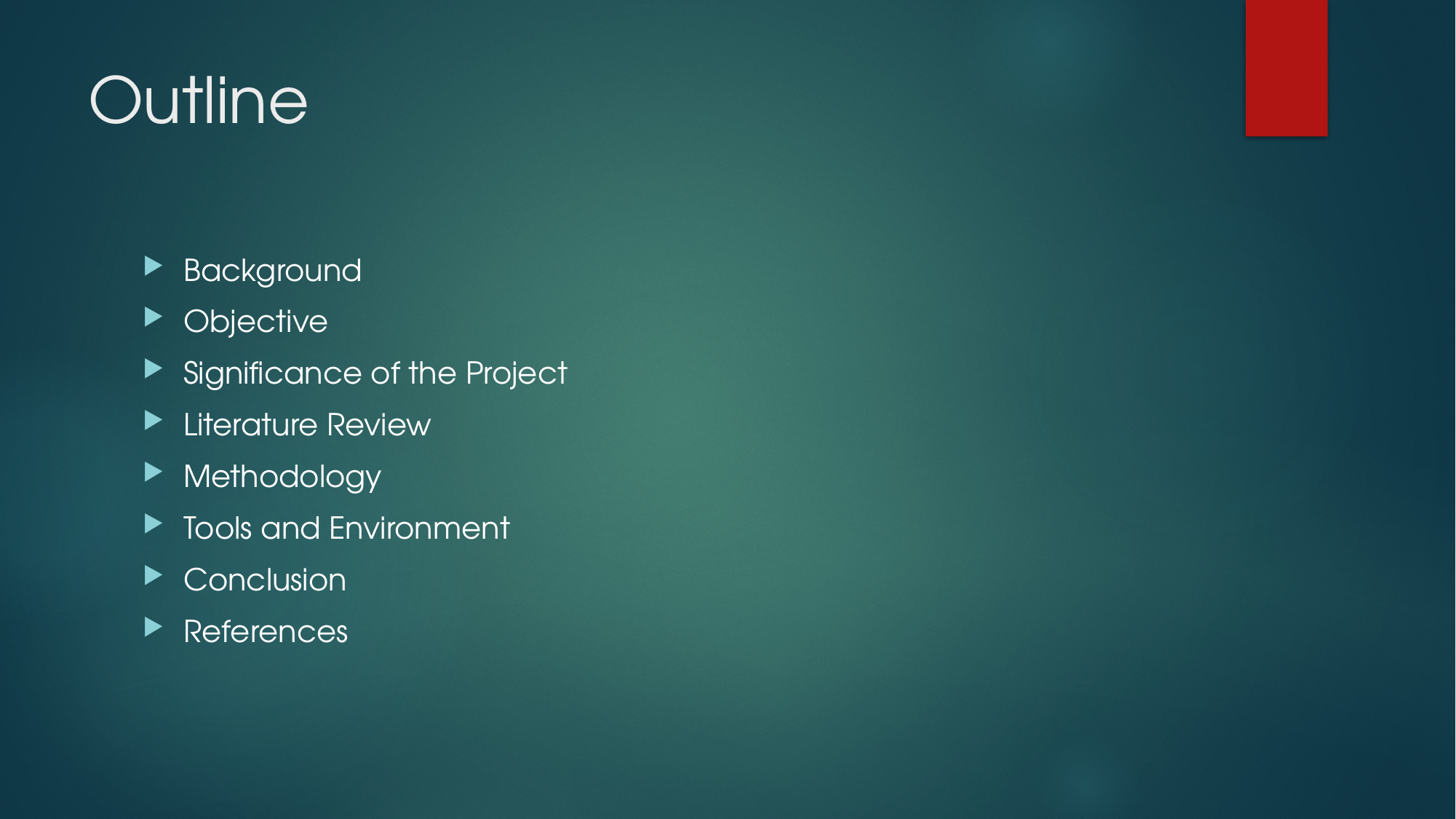

# Outline
Background
Objective
Significance of the Project
Literature Review
Methodology
Tools and Environment
Conclusion
References